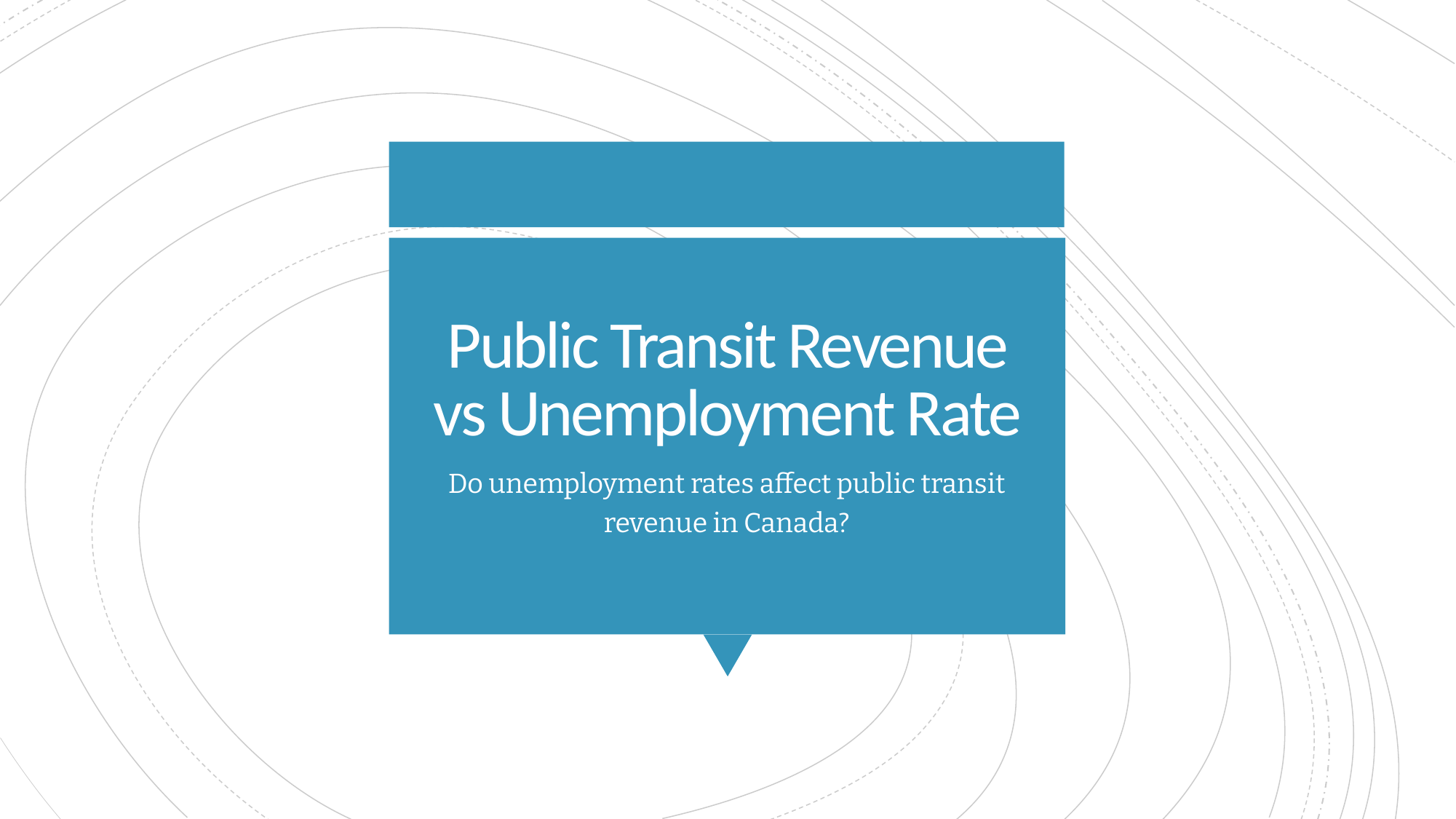

# Public Transit Revenue vs Unemployment Rate
Do unemployment rates affect public transit revenue in Canada?